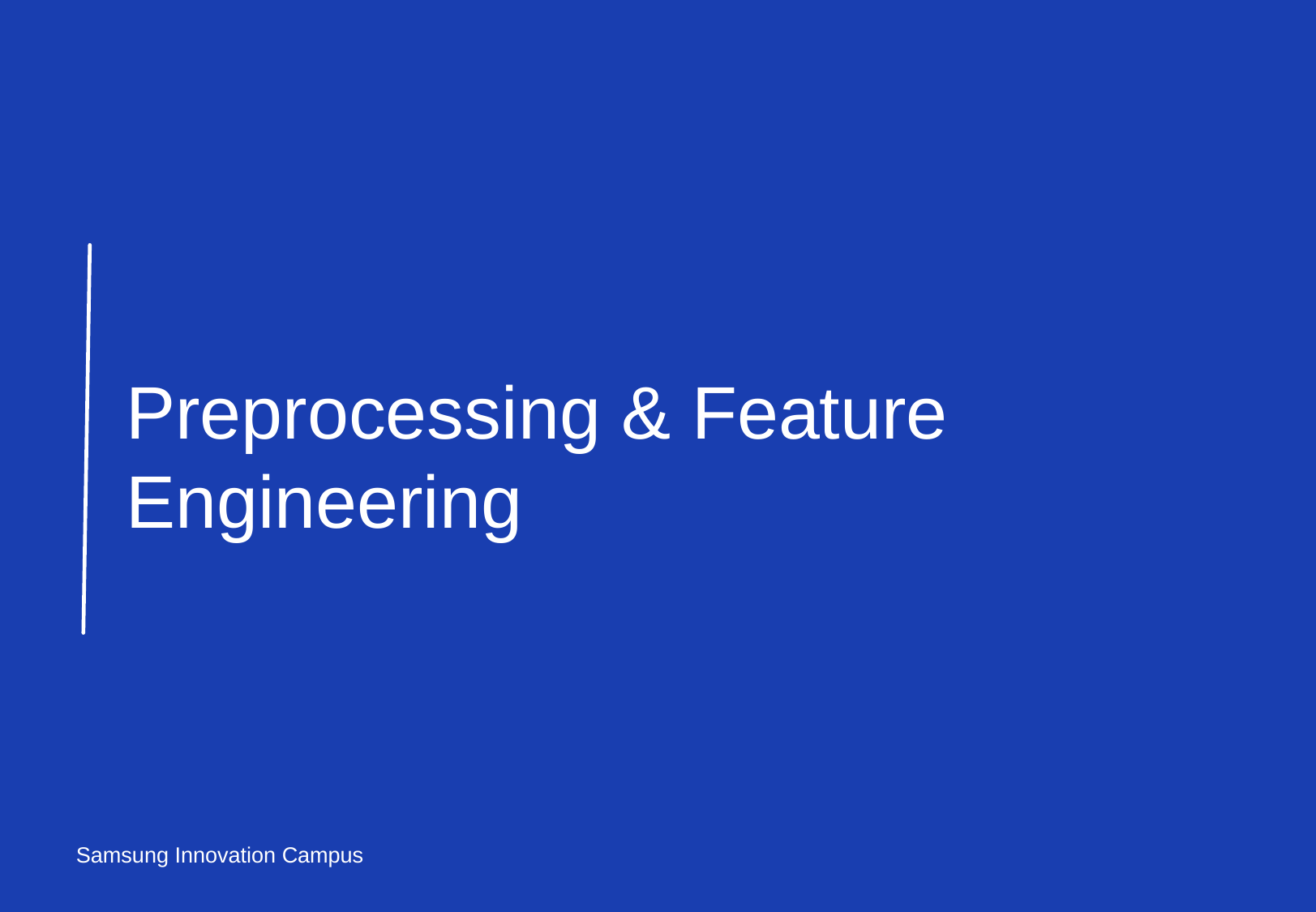

Preprocessing & Feature Engineering

Samsung Innovation Campus